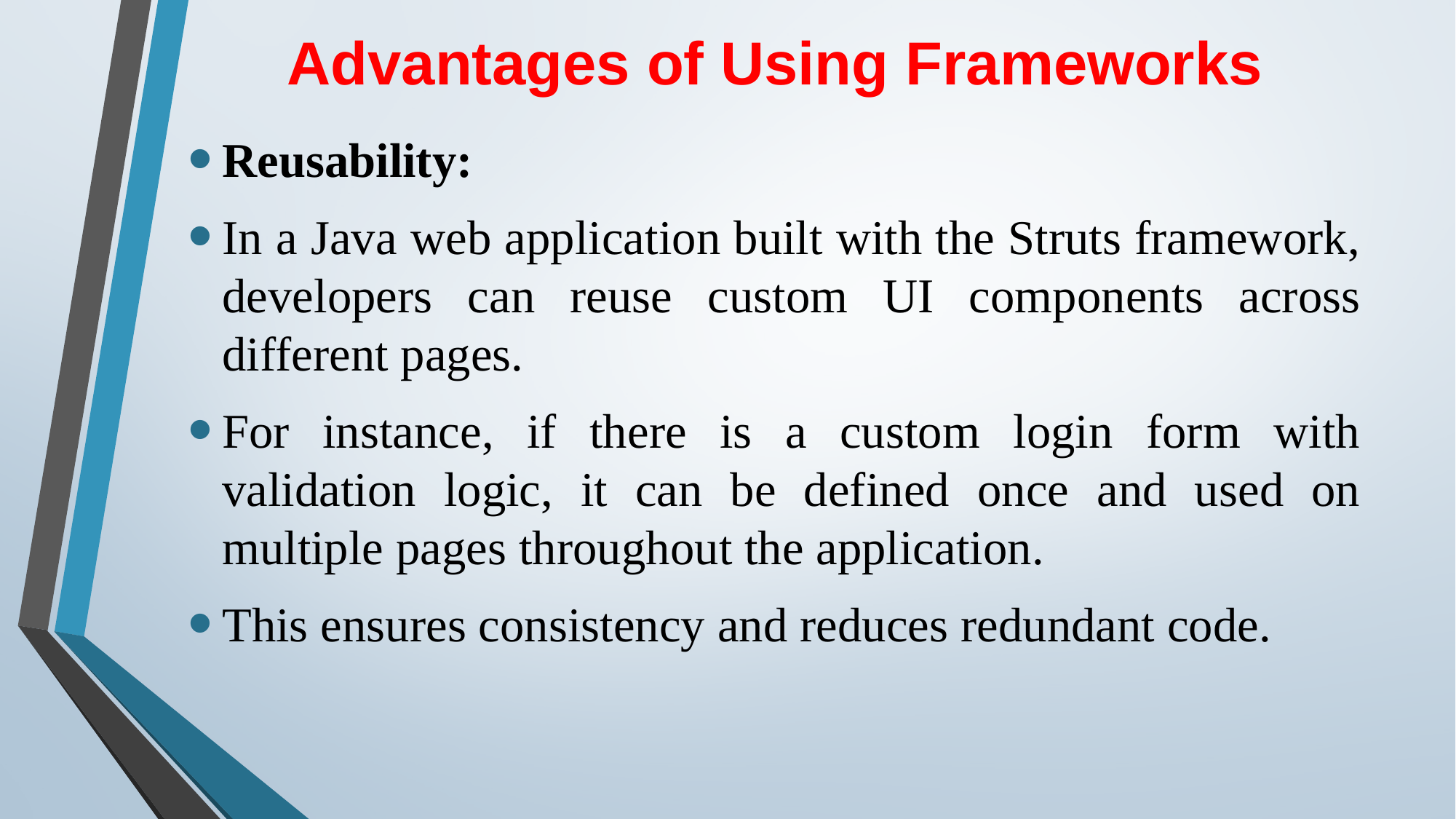

# Advantages of Using Frameworks
Reusability:
In a Java web application built with the Struts framework, developers can reuse custom UI components across different pages.
For instance, if there is a custom login form with validation logic, it can be defined once and used on multiple pages throughout the application.
This ensures consistency and reduces redundant code.